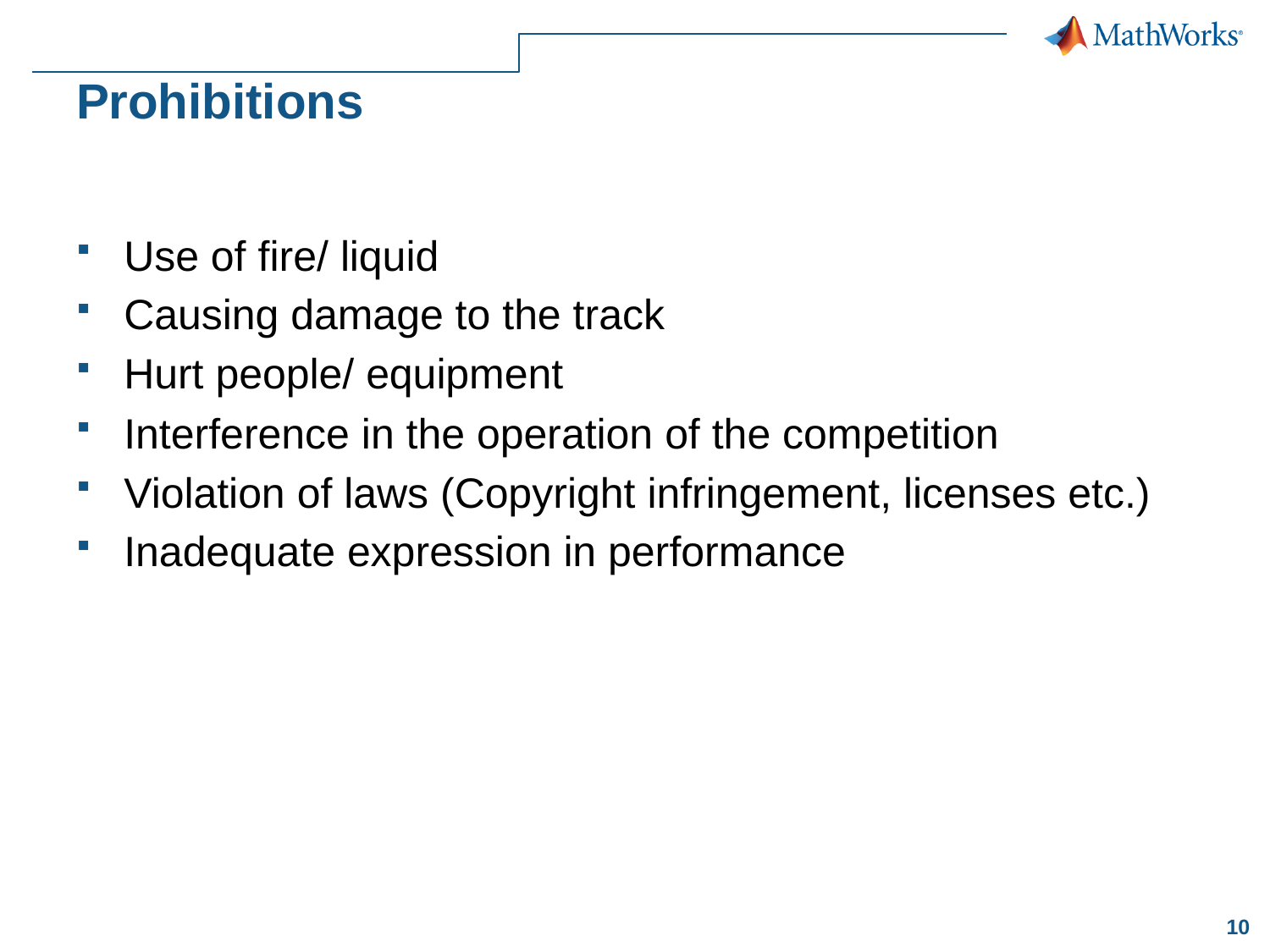

# Prohibitions
Use of fire/ liquid
Causing damage to the track
Hurt people/ equipment
Interference in the operation of the competition
Violation of laws (Copyright infringement, licenses etc.)
Inadequate expression in performance